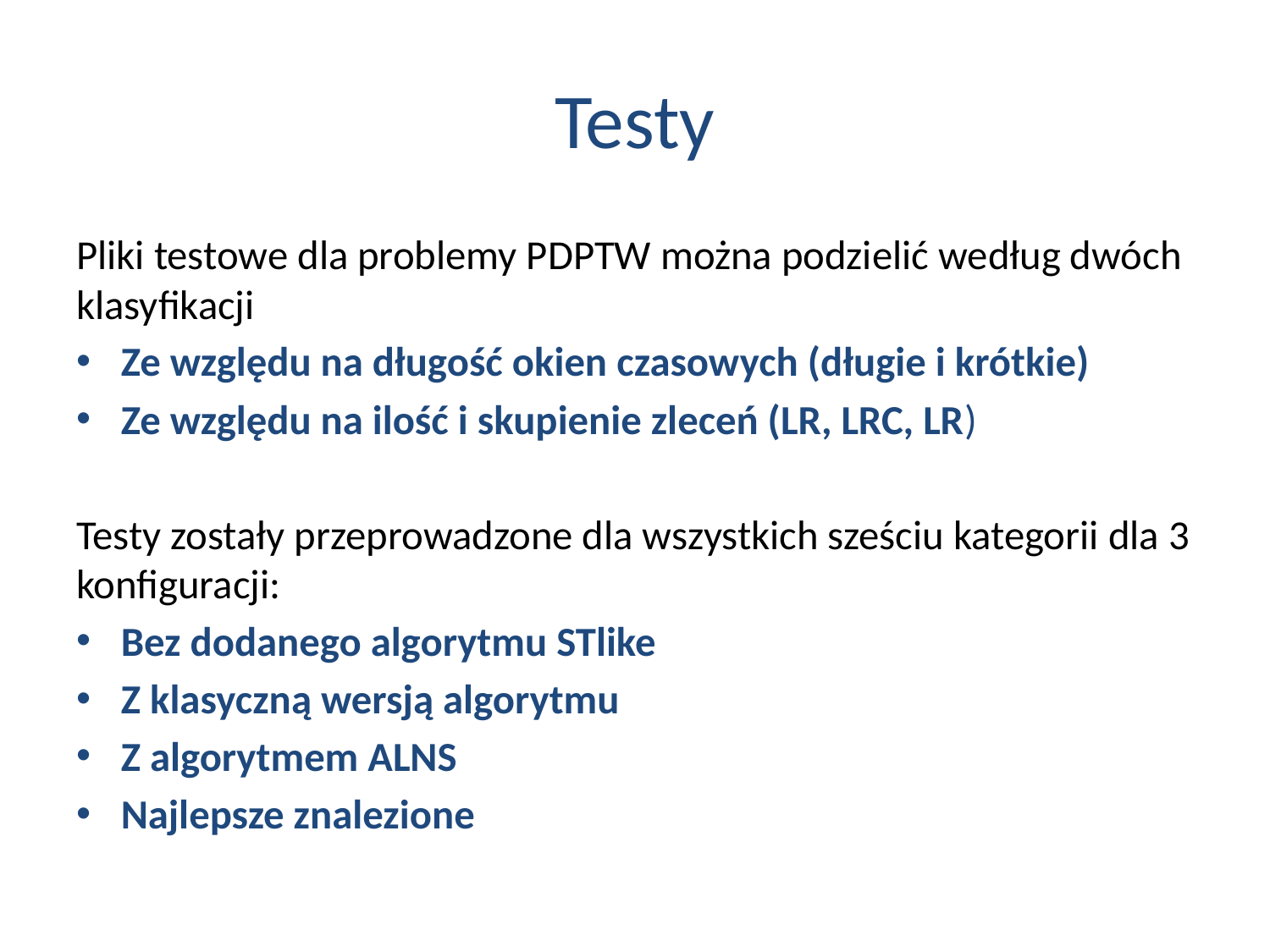

# Testy
Pliki testowe dla problemy PDPTW można podzielić według dwóch klasyfikacji
Ze względu na długość okien czasowych (długie i krótkie)
Ze względu na ilość i skupienie zleceń (LR, LRC, LR)

Testy zostały przeprowadzone dla wszystkich sześciu kategorii dla 3 konfiguracji:
Bez dodanego algorytmu STlike
Z klasyczną wersją algorytmu
Z algorytmem ALNS
Najlepsze znalezione